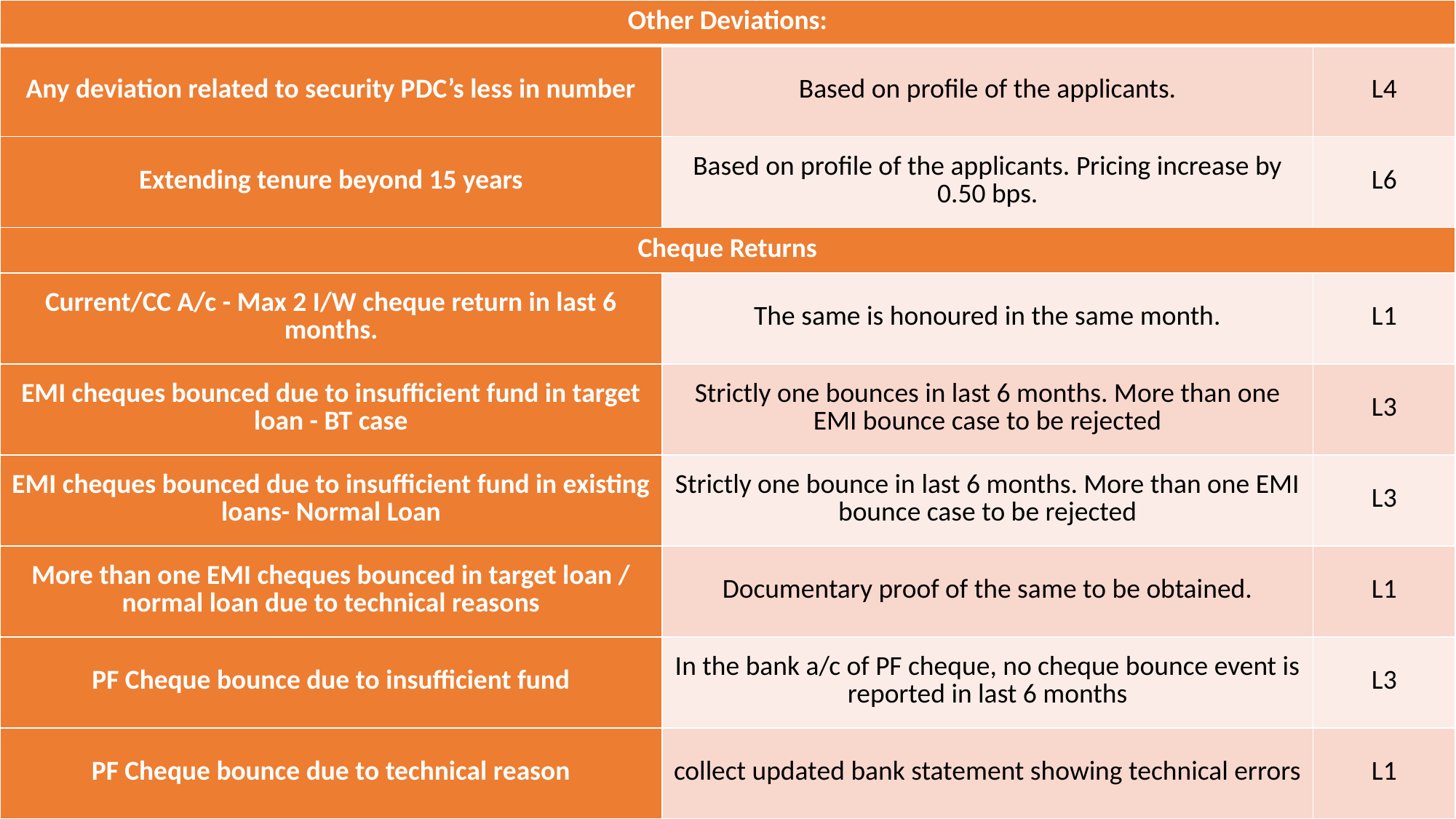

| Other Deviations: |  |  |
| --- | --- | --- |
| Any deviation related to security PDC’s less in number | Based on profile of the applicants. | L4 |
| Extending tenure beyond 15 years | Based on profile of the applicants. Pricing increase by 0.50 bps. | L6 |
| Cheque Returns |  |  |
| Current/CC A/c - Max 2 I/W cheque return in last 6 months. | The same is honoured in the same month. | L1 |
| EMI cheques bounced due to insufficient fund in target loan - BT case | Strictly one bounces in last 6 months. More than one EMI bounce case to be rejected | L3 |
| EMI cheques bounced due to insufficient fund in existing loans- Normal Loan | Strictly one bounce in last 6 months. More than one EMI bounce case to be rejected | L3 |
| More than one EMI cheques bounced in target loan / normal loan due to technical reasons | Documentary proof of the same to be obtained. | L1 |
| PF Cheque bounce due to insufficient fund | In the bank a/c of PF cheque, no cheque bounce event is reported in last 6 months | L3 |
| PF Cheque bounce due to technical reason | collect updated bank statement showing technical errors | L1 |